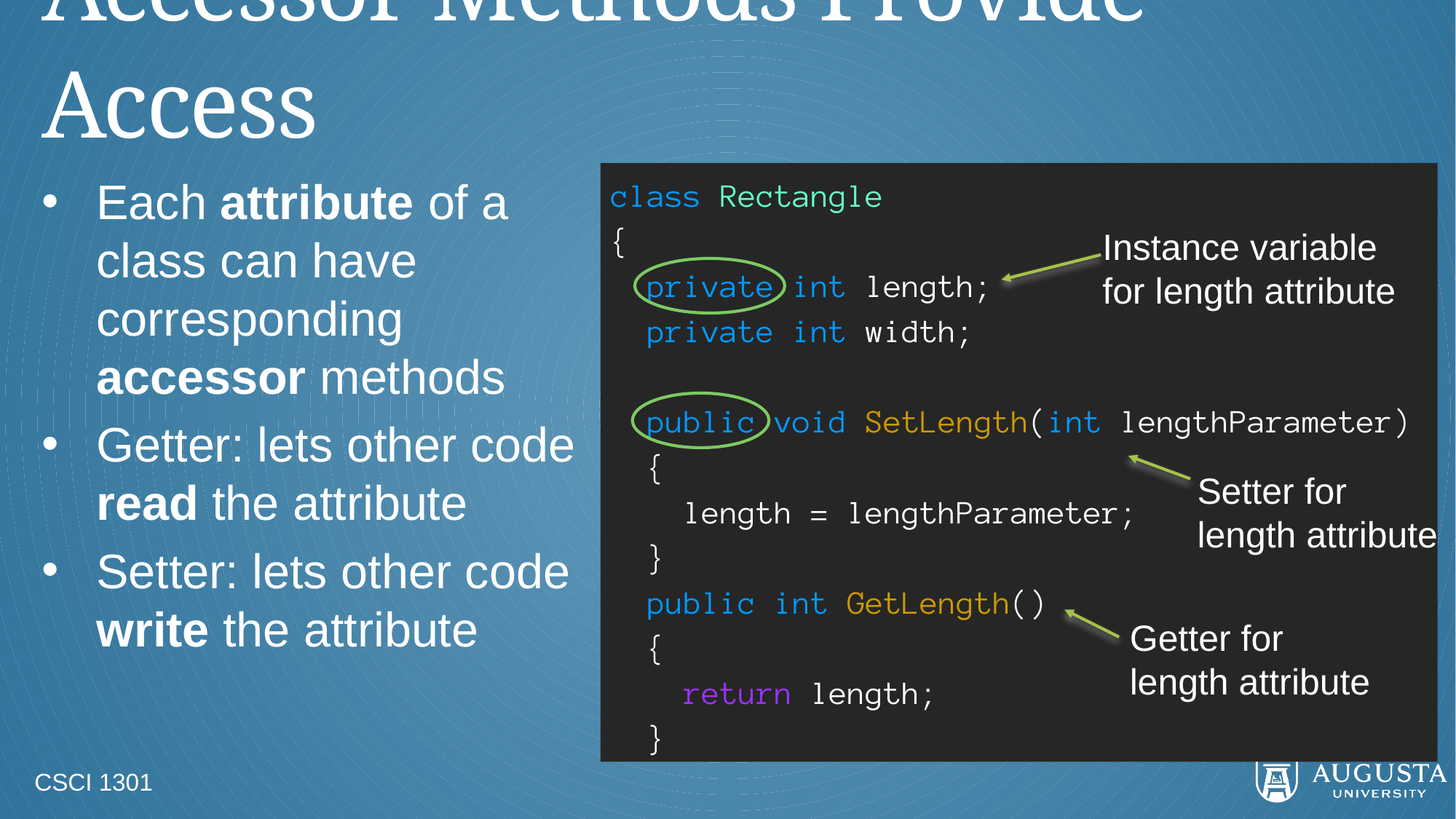

# Accessor Methods Provide Access
class Rectangle
{
  private int length;
  private int width;

  public void SetLength(int lengthParameter)
  {
    length = lengthParameter;
  }
  public int GetLength()
  {
    return length;
  }
Each attribute of a class can have corresponding accessor methods
Getter: lets other code read the attribute
Setter: lets other code write the attribute
Instance variable for length attribute

Setter for length attribute
Getter for length attribute
CSCI 1301